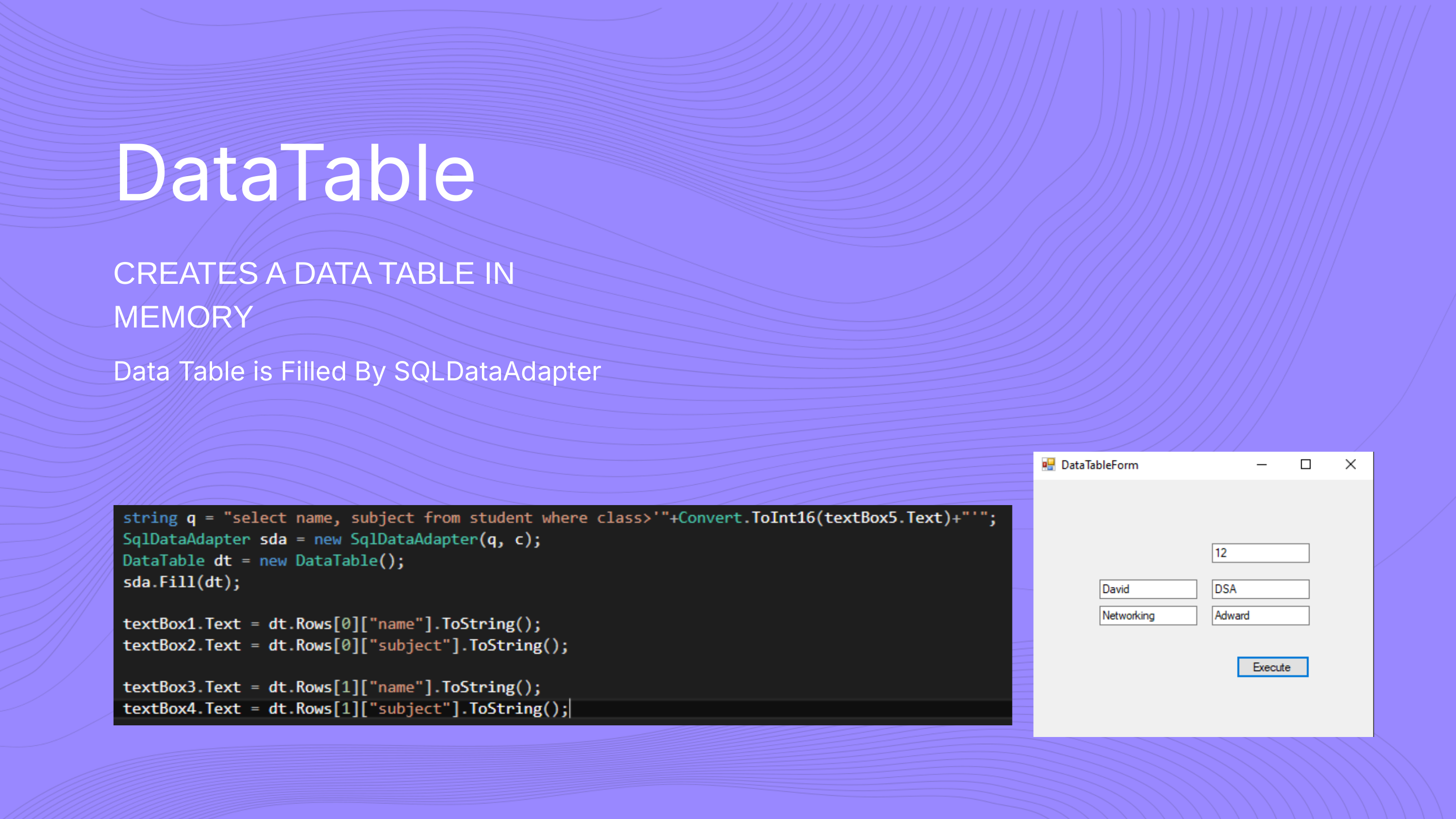

DataTable
CREATES A DATA TABLE IN MEMORY
Data Table is Filled By SQLDataAdapter